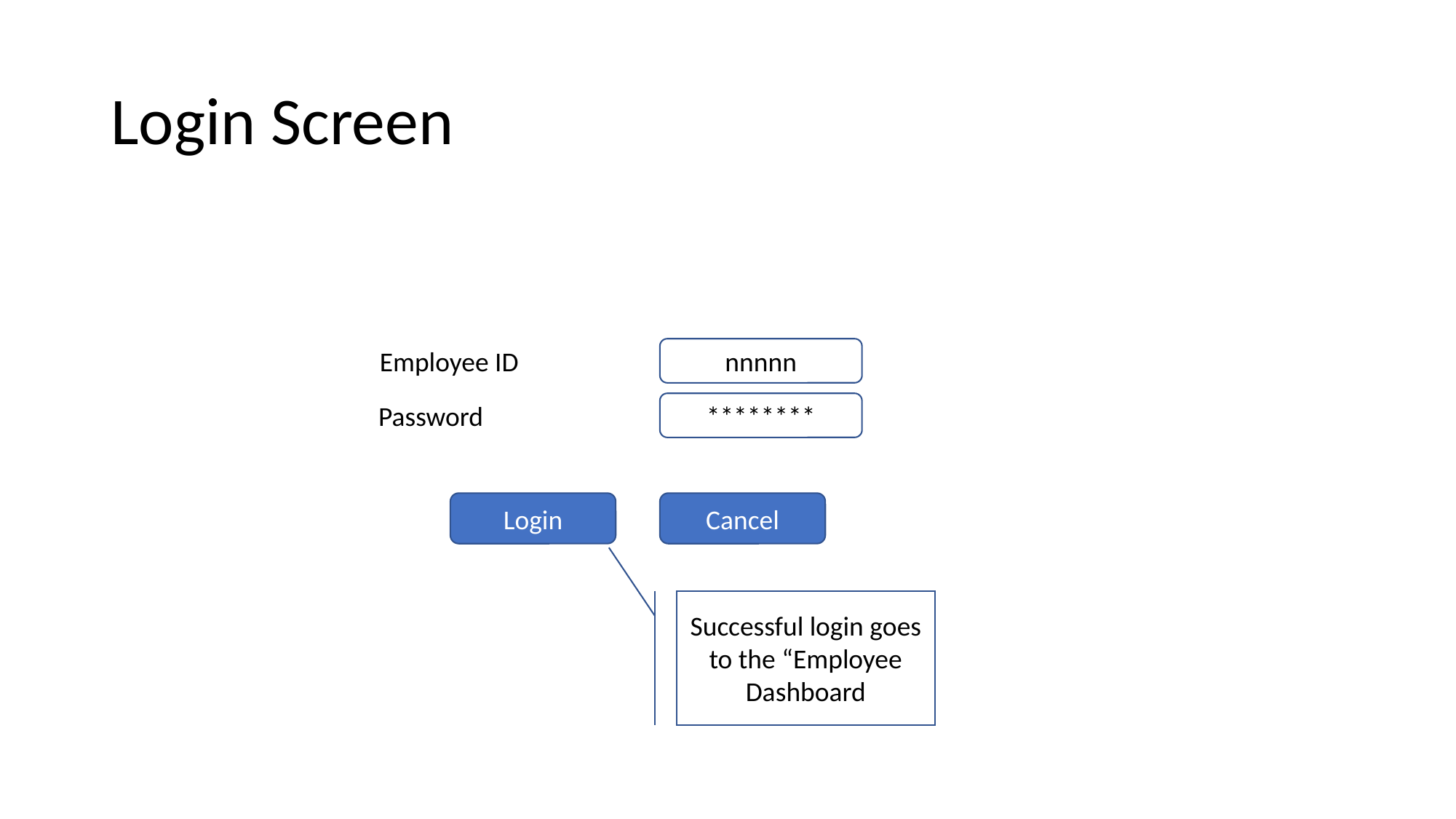

# Login Screen
Employee ID
nnnnn
Password
********
Cancel
Login
Successful login goes to the “Employee Dashboard